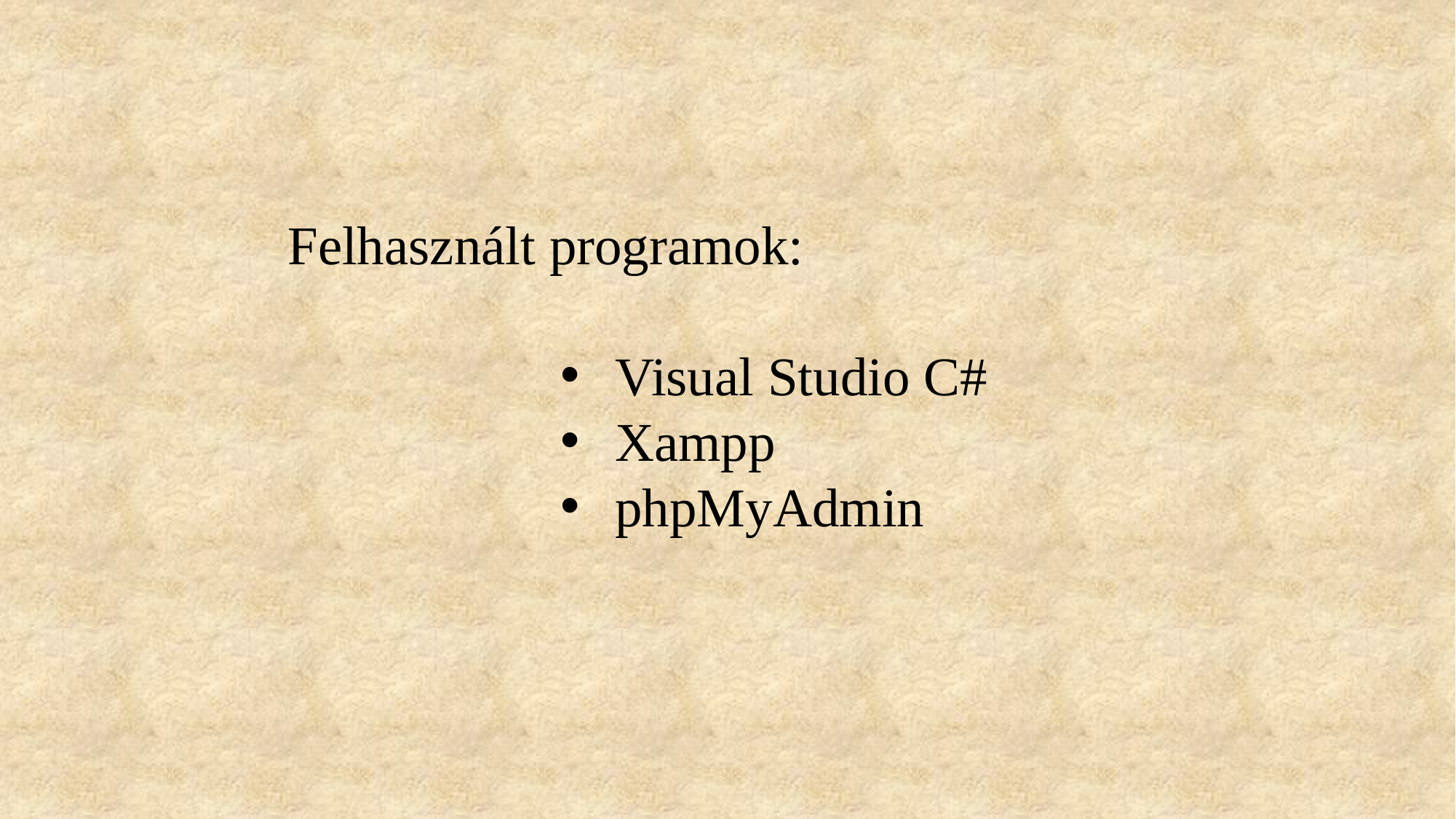

Felhasznált programok:

Visual Studio C#
Xampp
phpMyAdmin